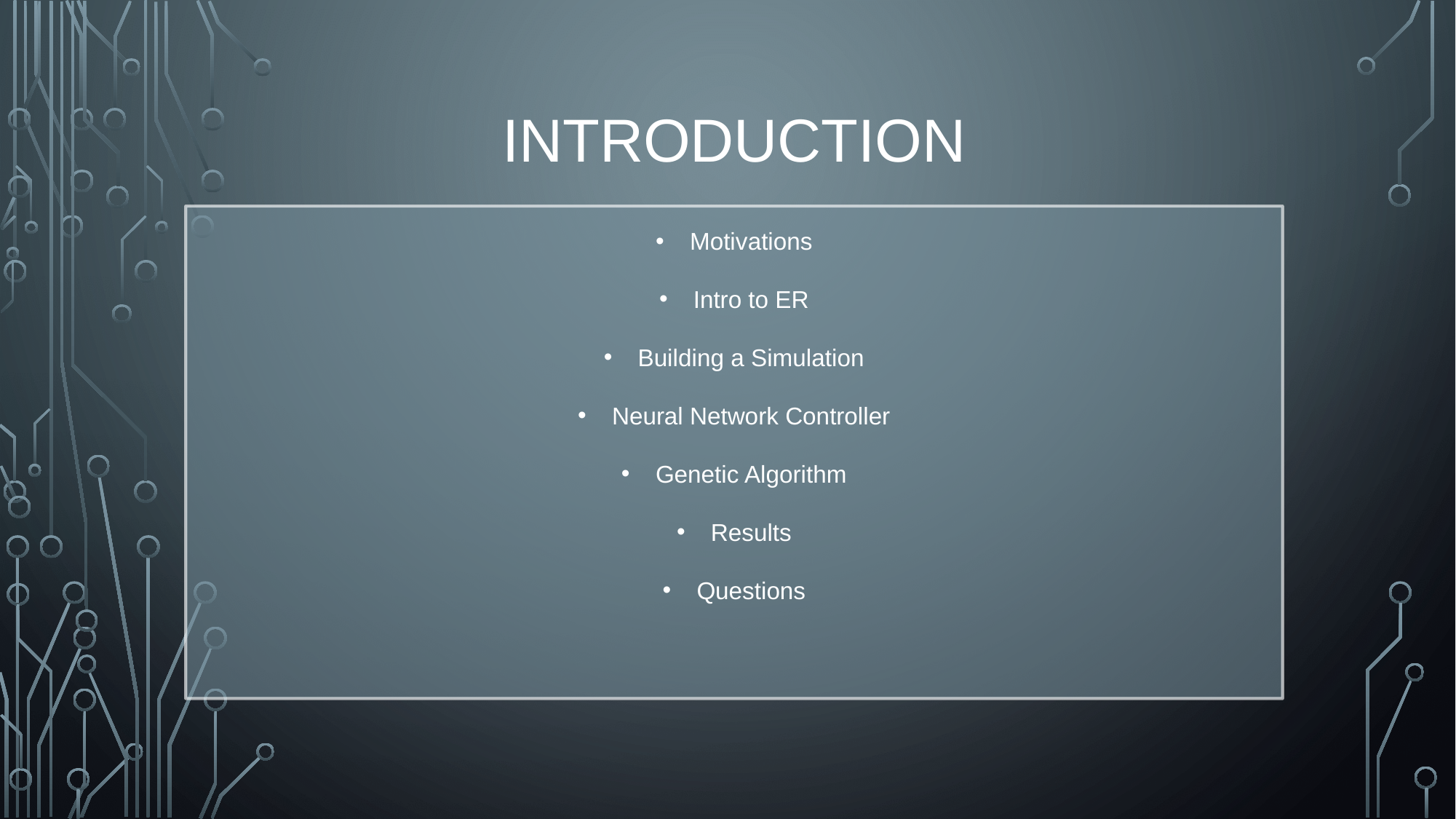

# Introduction

Motivations

Intro to ER

Building a Simulation

Neural Network Controller

Genetic Algorithm

Results

Questions